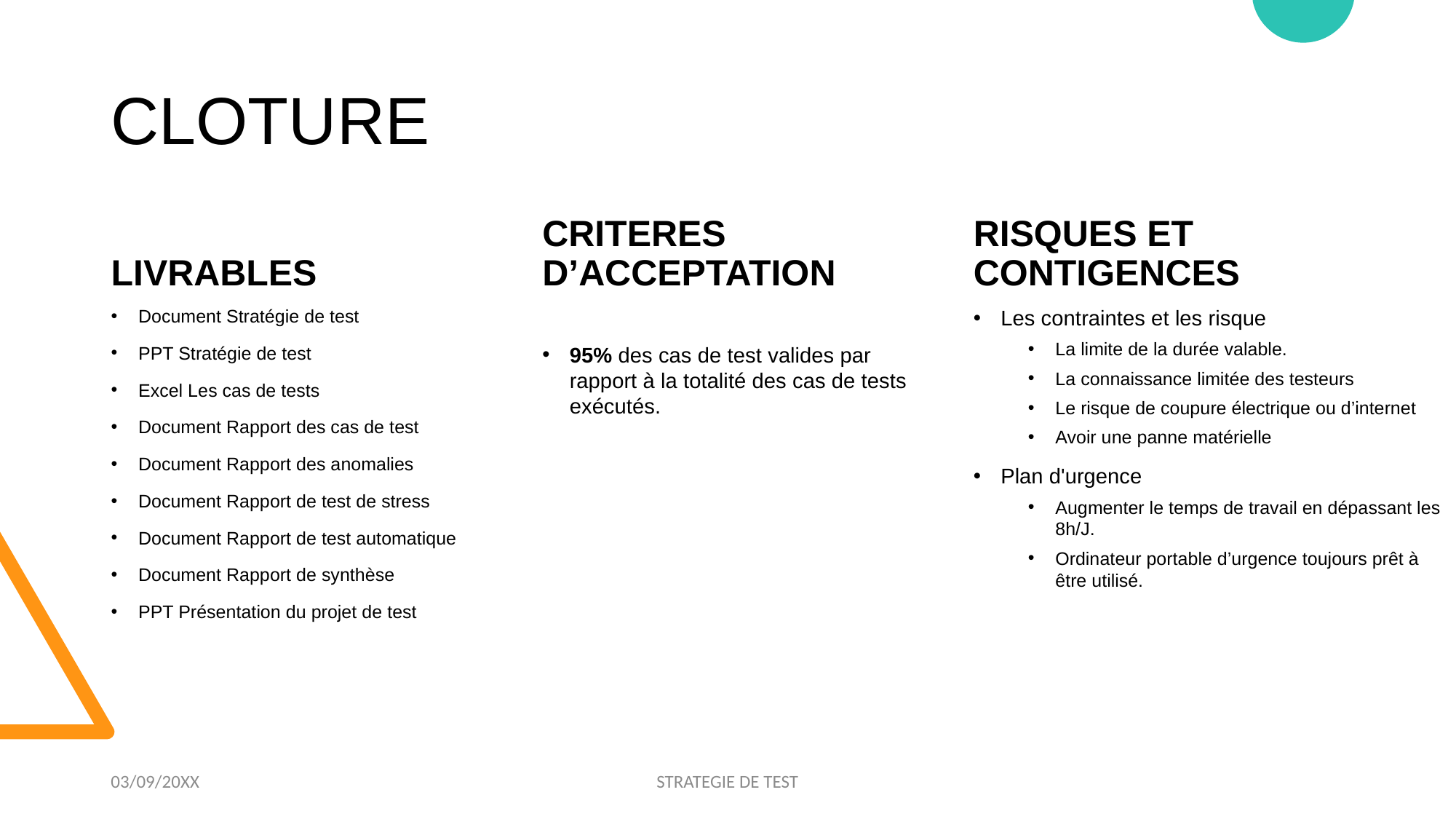

# CLOTURE
LIVRABLES
CRITERES D’ACCEPTATION
RISQUES ET CONTIGENCES
Document Stratégie de test
PPT Stratégie de test
Excel Les cas de tests
Document Rapport des cas de test
Document Rapport des anomalies
Document Rapport de test de stress
Document Rapport de test automatique
Document Rapport de synthèse
PPT Présentation du projet de test

95% des cas de test valides par rapport à la totalité des cas de tests exécutés.

Les contraintes et les risque
La limite de la durée valable.
La connaissance limitée des testeurs
Le risque de coupure électrique ou d’internet
Avoir une panne matérielle
Plan d'urgence
Augmenter le temps de travail en dépassant les 8h/J.
Ordinateur portable d’urgence toujours prêt à être utilisé.
03/09/20XX
STRATEGIE DE TEST